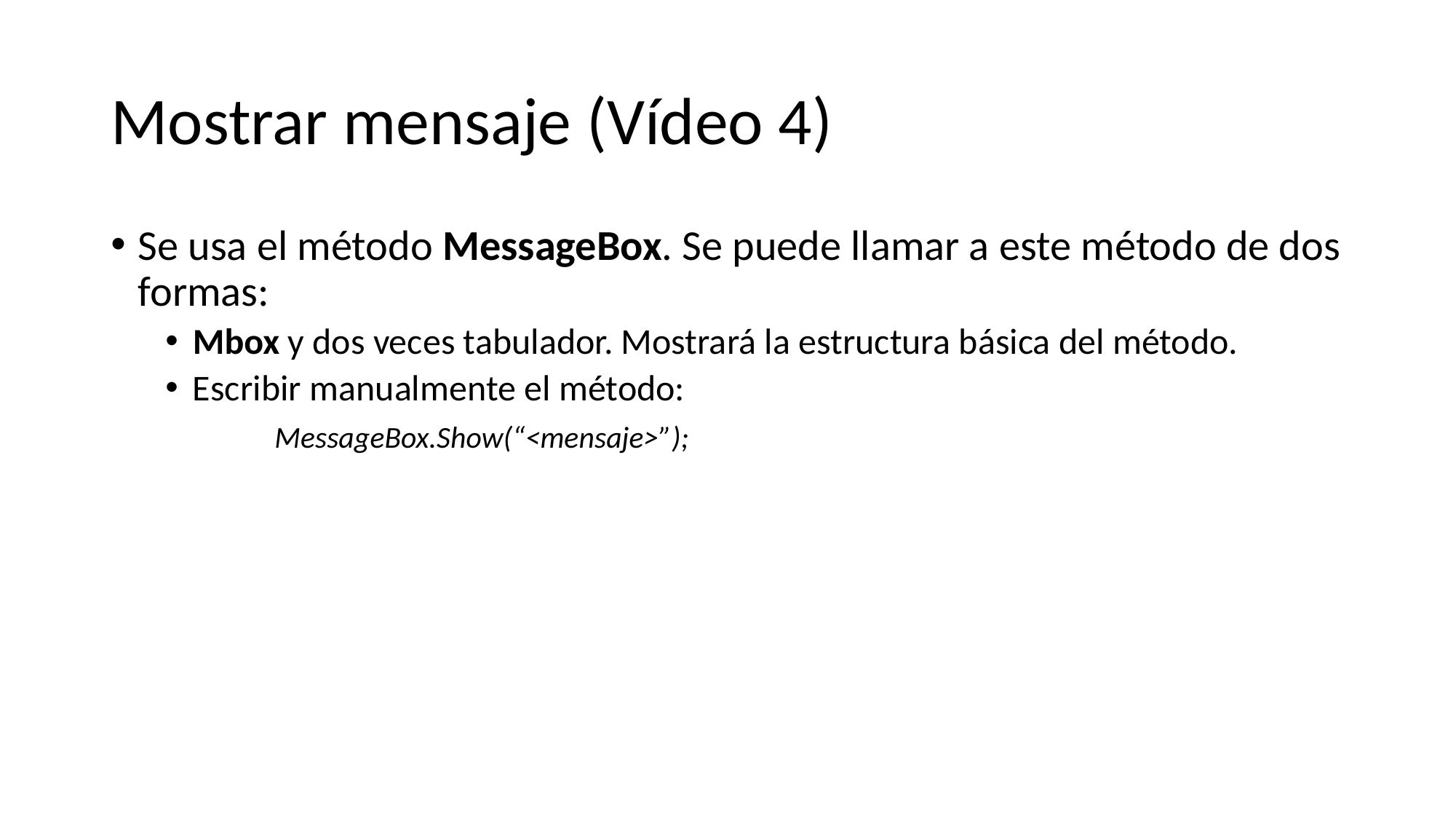

# Mostrar mensaje (Vídeo 4)
Se usa el método MessageBox. Se puede llamar a este método de dos formas:
Mbox y dos veces tabulador. Mostrará la estructura básica del método.
Escribir manualmente el método:
	MessageBox.Show(“<mensaje>”);